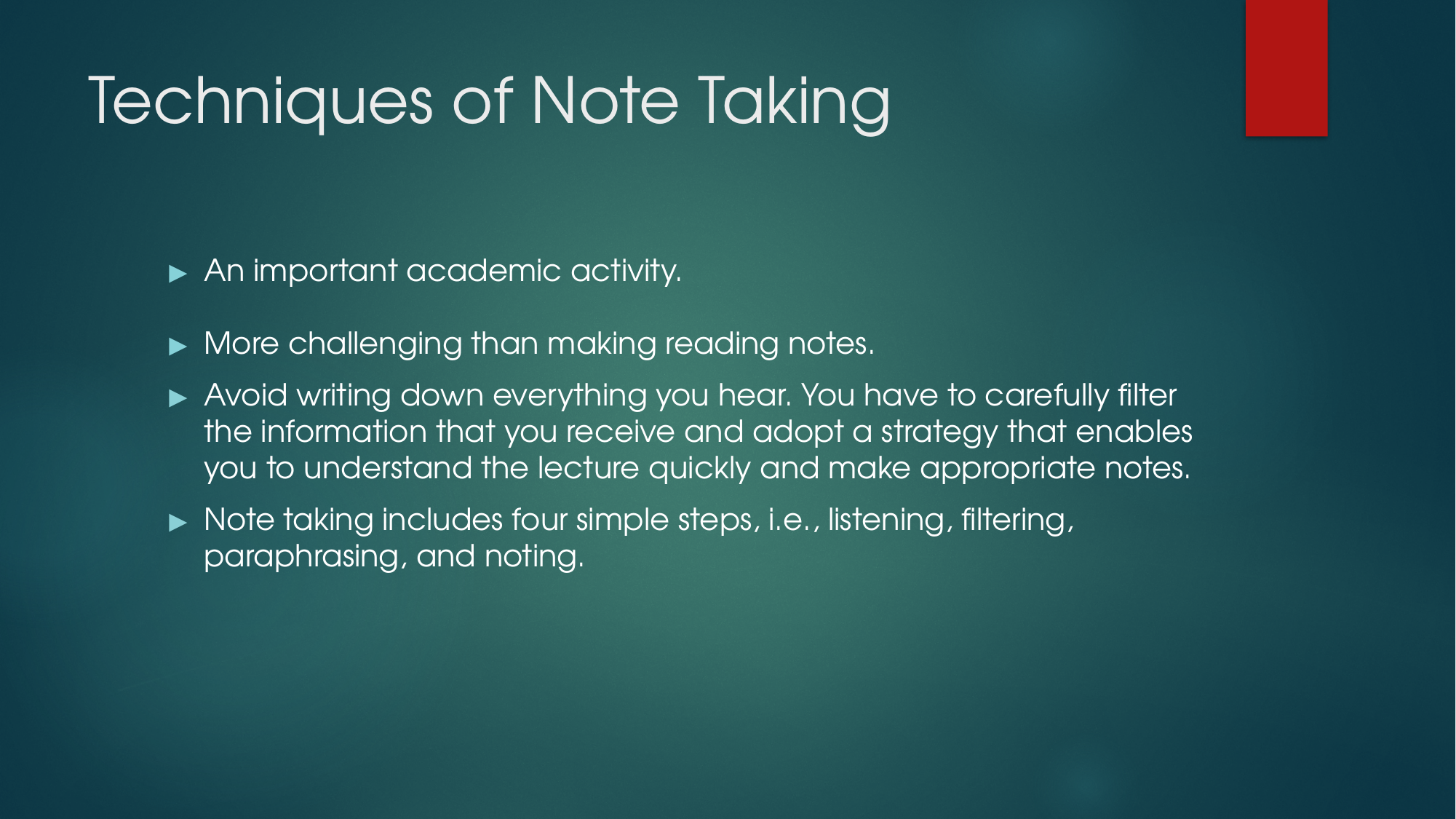

# Techniques of Note Taking
An important academic activity.

More challenging than making reading notes.
Avoid writing down everything you hear. You have to carefully filter the information that you receive and adopt a strategy that enables you to understand the lecture quickly and make appropriate notes.
Note taking includes four simple steps, i.e., listening, filtering, paraphrasing, and noting.